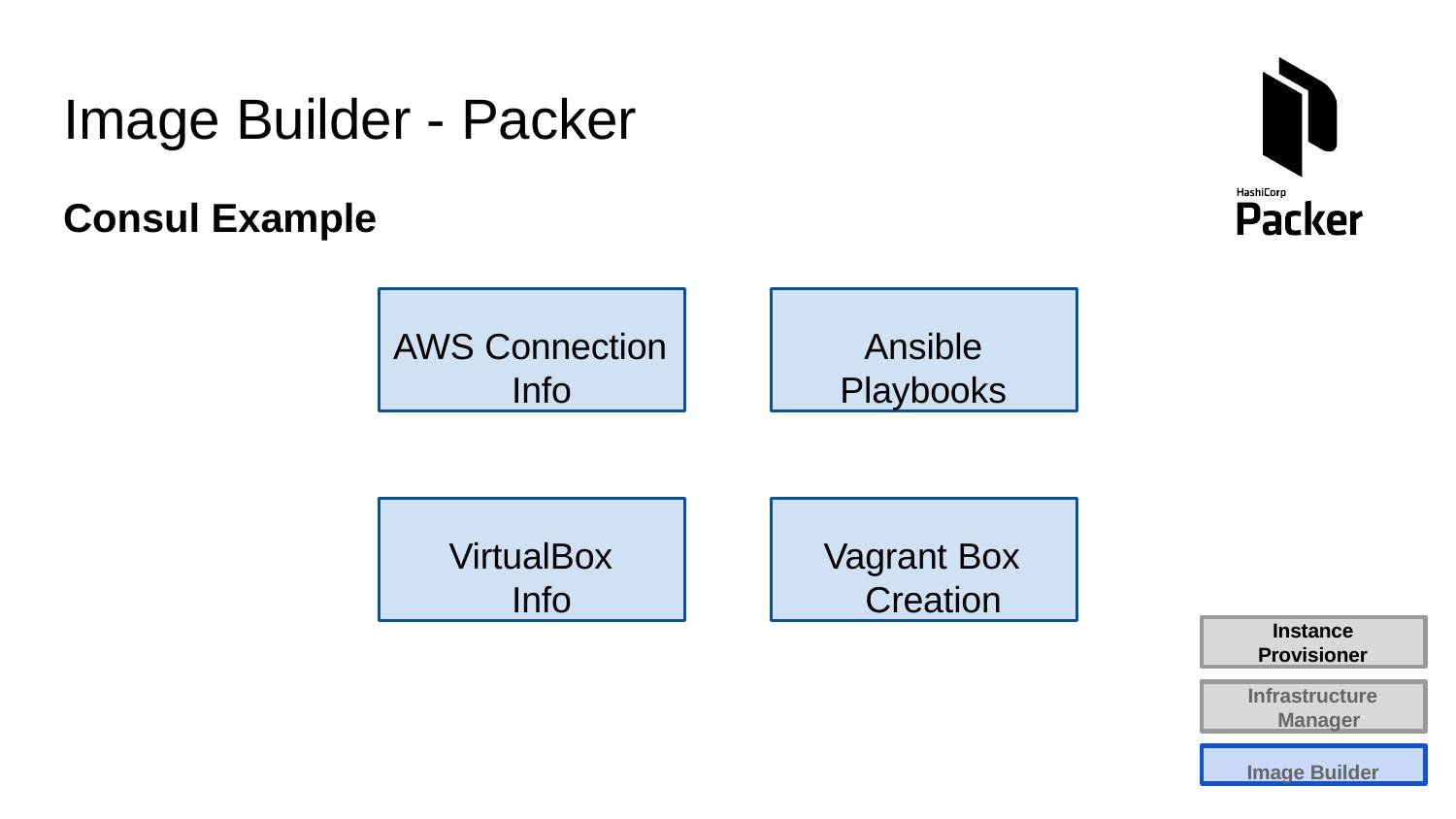

# Image Builder - Packer
Consul Example
AWS Connection  Info
Ansible  Playbooks
VirtualBox  Info
Vagrant Box  Creation
Instance  Provisioner
Infrastructure  Manager
Image Builder